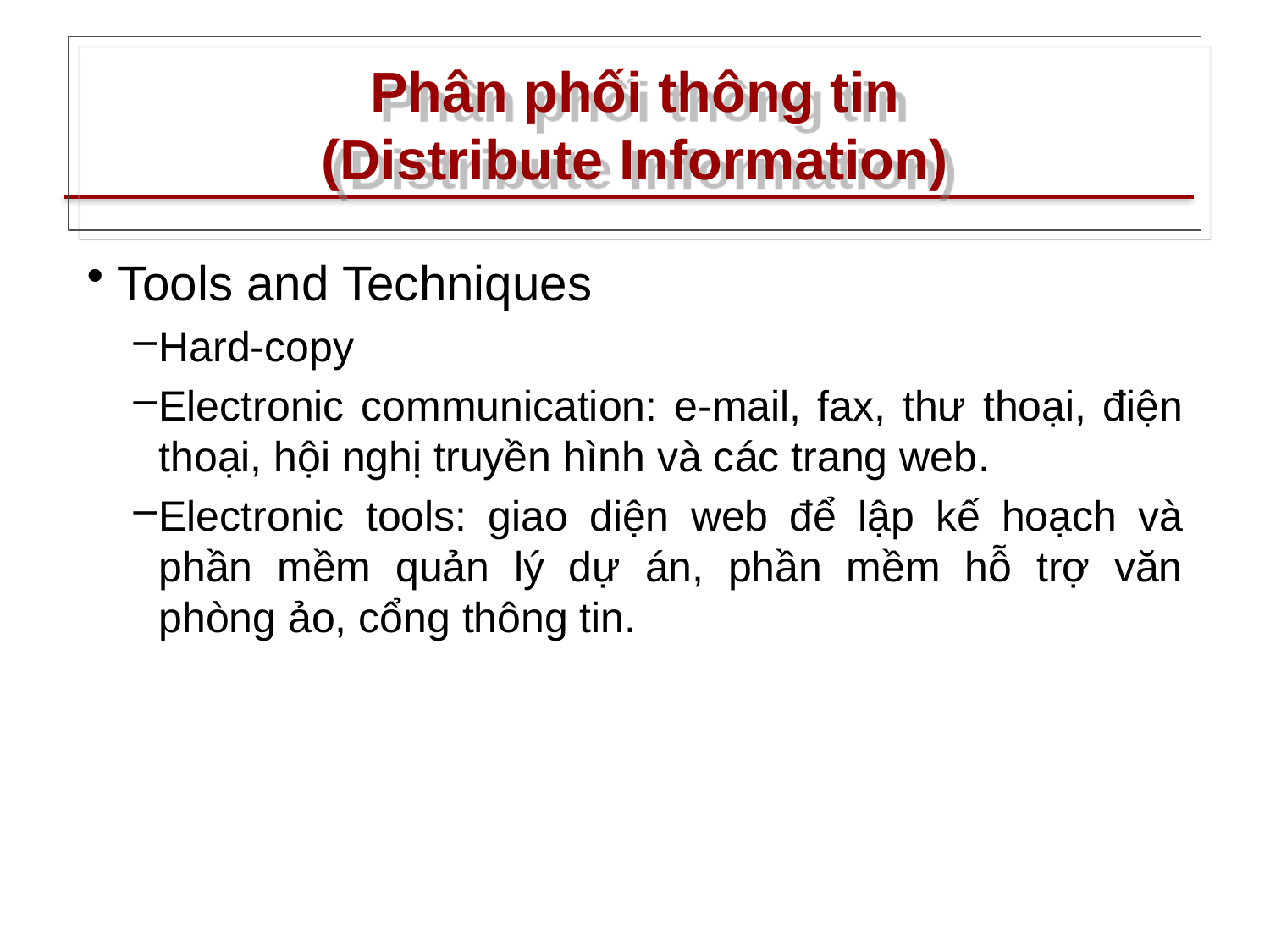

# Phân phối thông tin (Distribute Information)
Tools and Techniques
Hard-copy
Electronic communication: e-mail, fax, thư thoại, điện thoại, hội nghị truyền hình và các trang web.
Electronic tools: giao diện web để lập kế hoạch và phần mềm quản lý dự án, phần mềm hỗ trợ văn phòng ảo, cổng thông tin.